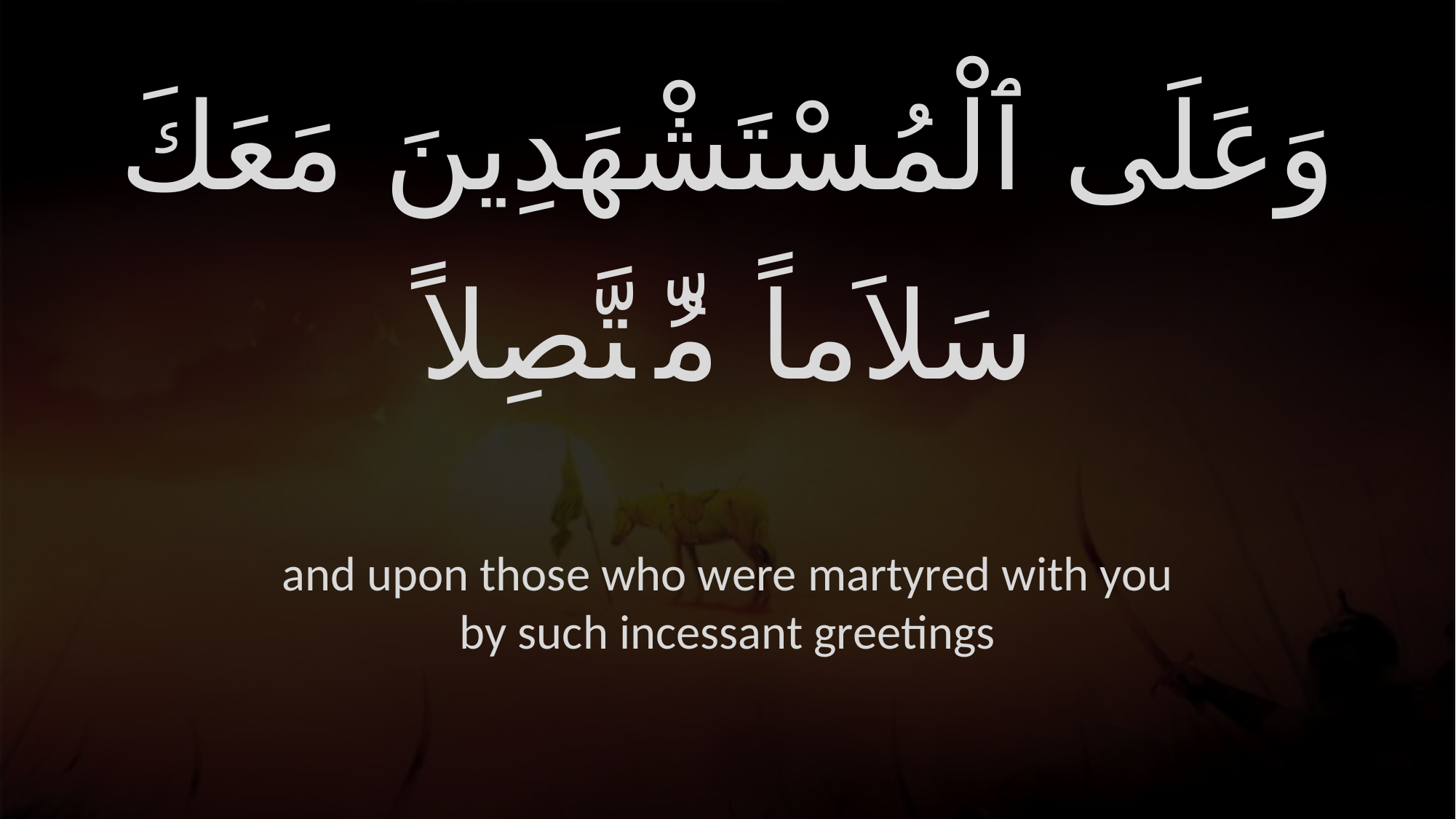

# وَعَلَى ٱلْمُسْتَشْهَدِينَ مَعَكَ سَلاَماً مُّتَّصِلاً
and upon those who were martyred with you by such incessant greetings